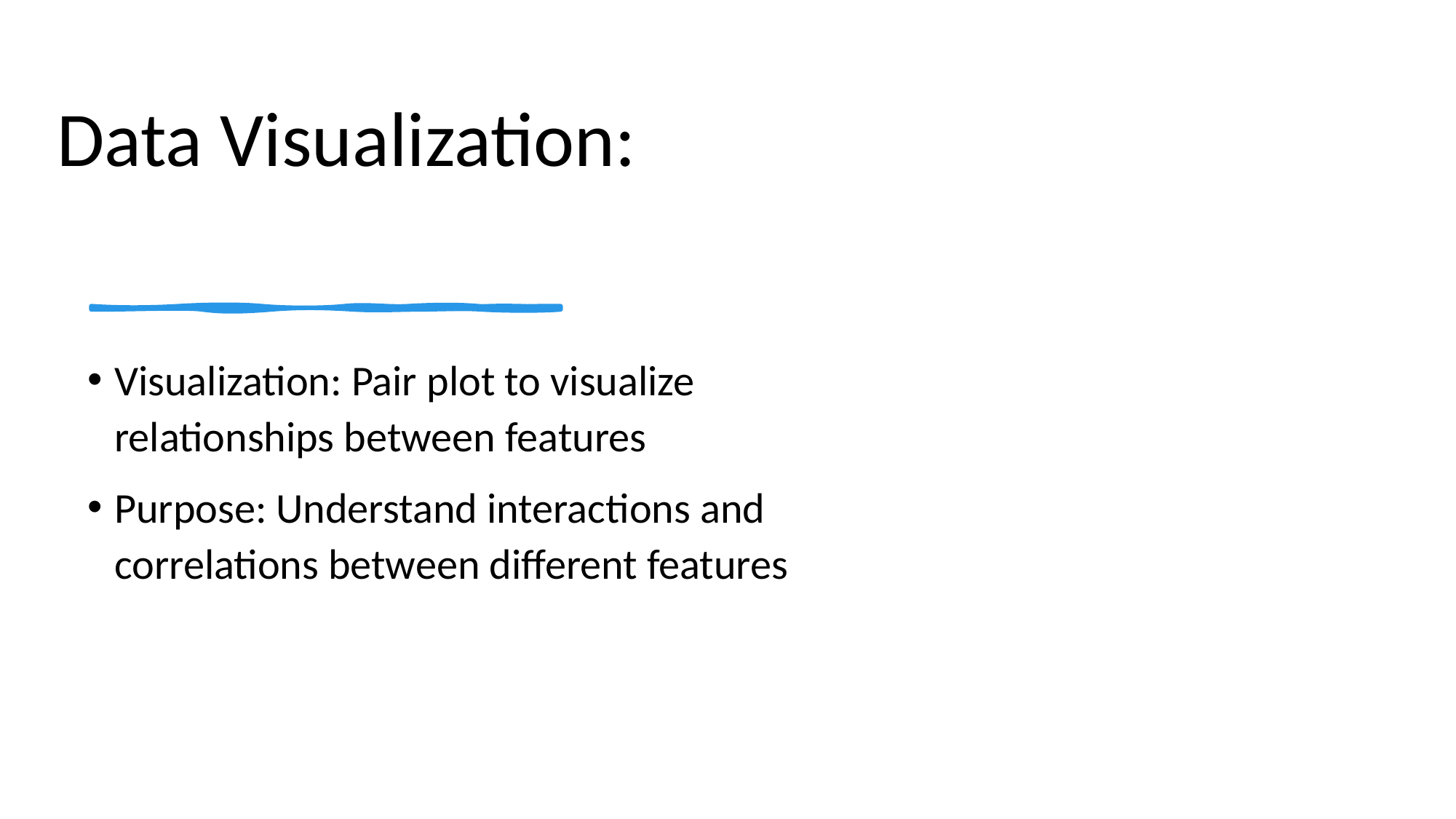

# Data Visualization:

Visualization: Pair plot to visualize relationships between features
Purpose: Understand interactions and correlations between different features